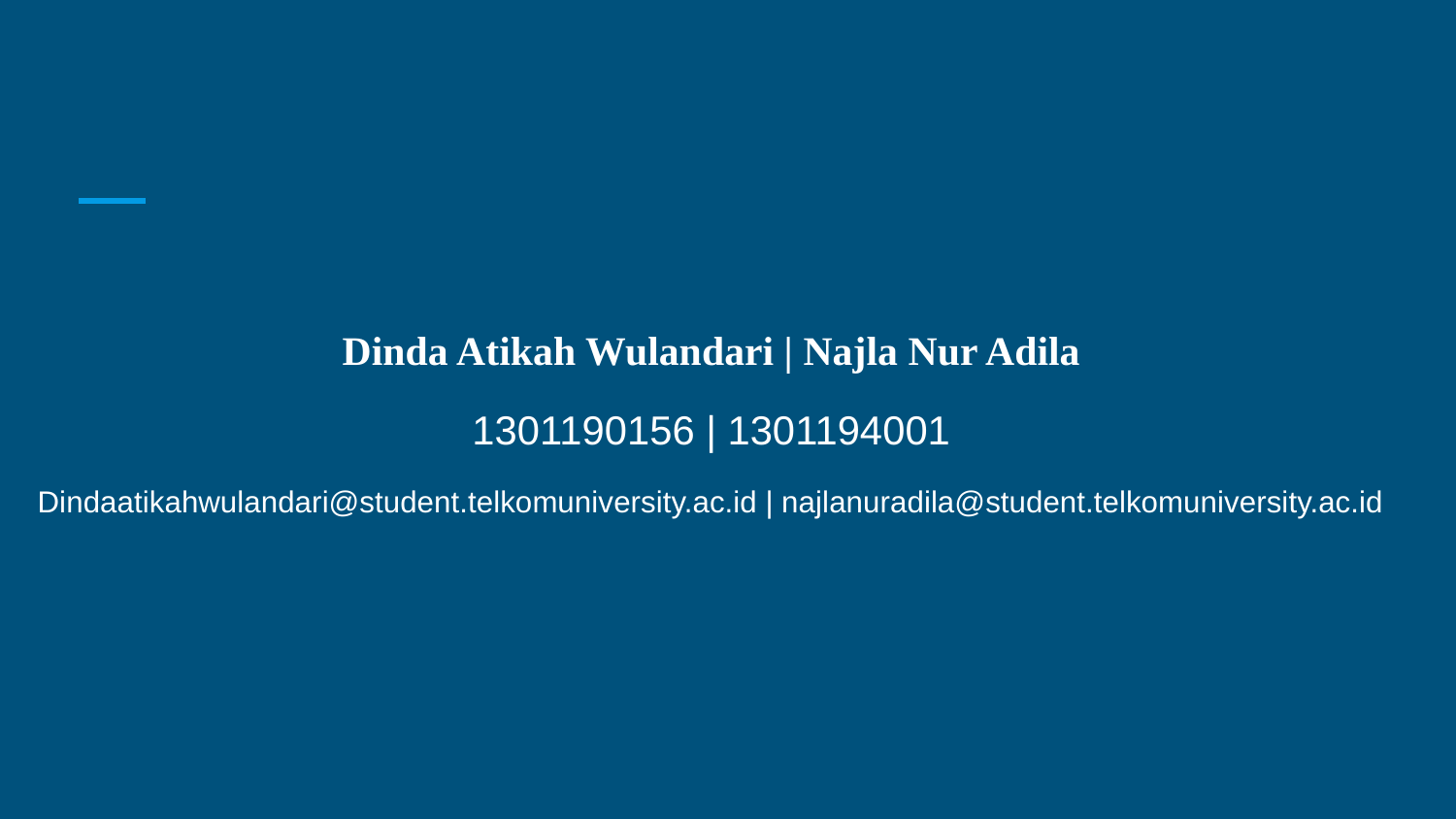

Dinda Atikah Wulandari | Najla Nur Adila
1301190156 | 1301194001
Dindaatikahwulandari@student.telkomuniversity.ac.id | najlanuradila@student.telkomuniversity.ac.id